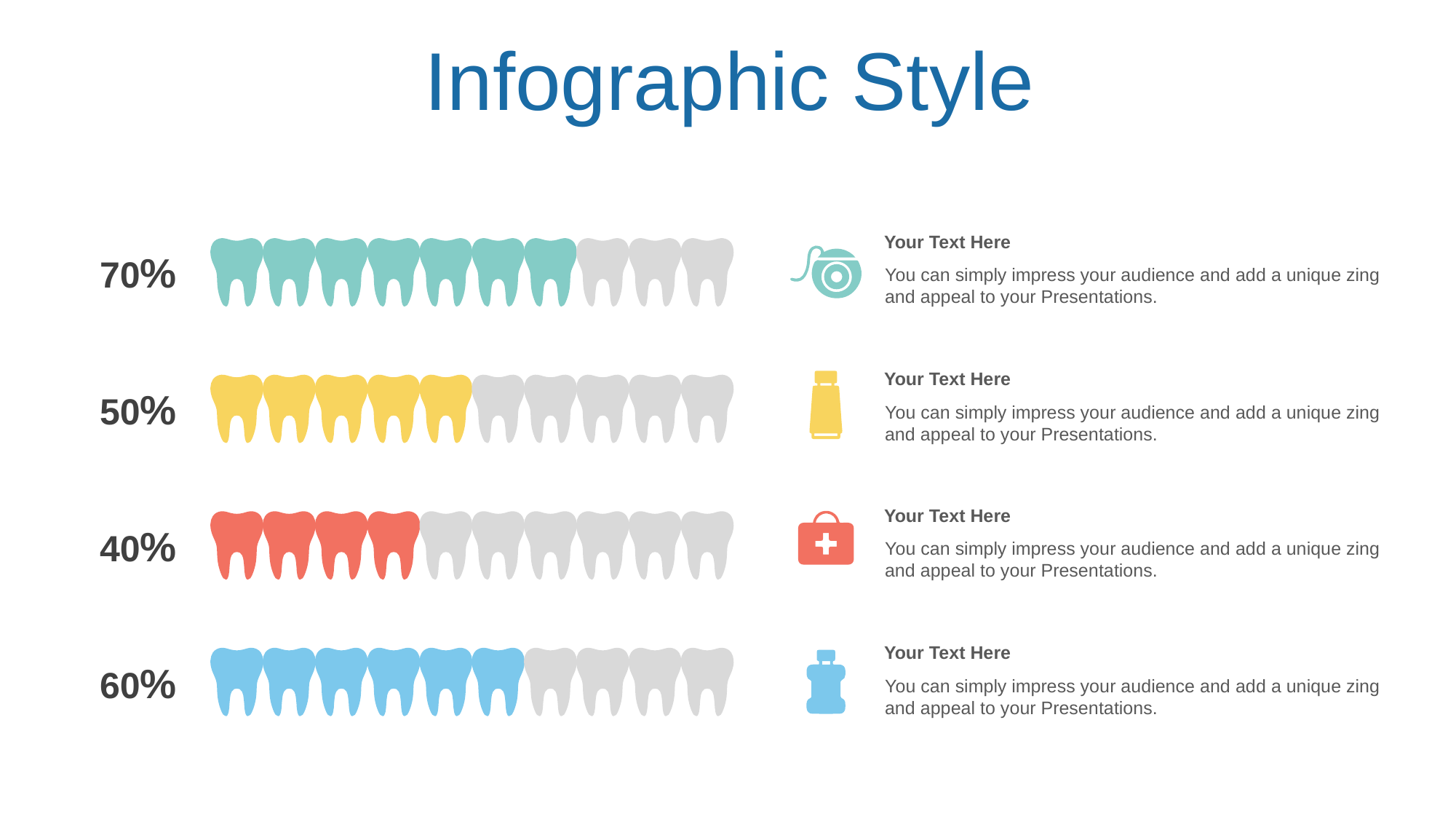

Infographic Style
Your Text Here
You can simply impress your audience and add a unique zing and appeal to your Presentations.

70%

Your Text Here
You can simply impress your audience and add a unique zing and appeal to your Presentations.

50%
Your Text Here
You can simply impress your audience and add a unique zing and appeal to your Presentations.

40%
Your Text Here
You can simply impress your audience and add a unique zing and appeal to your Presentations.

60%